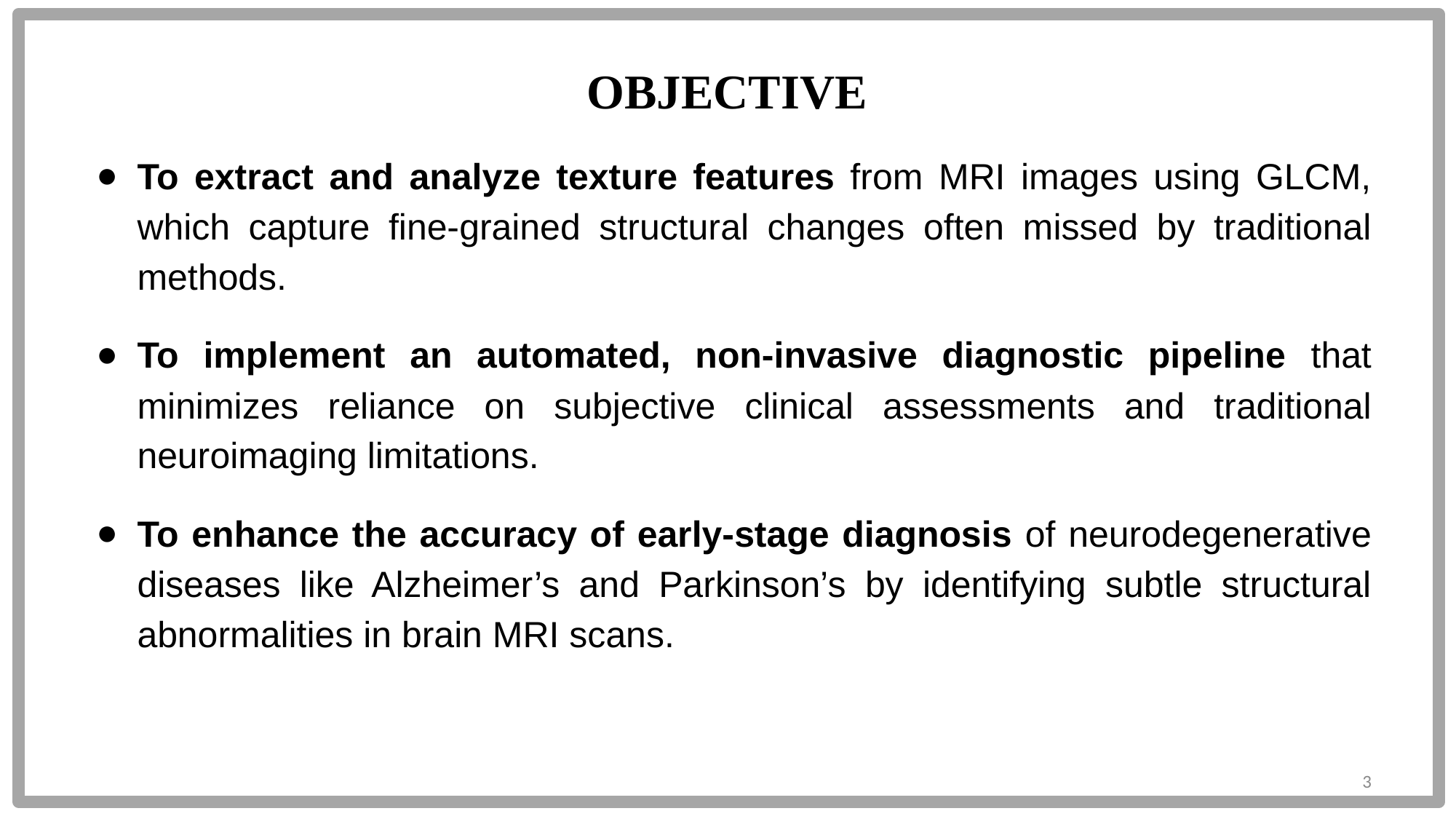

OBJECTIVE

To extract and analyze texture features from MRI images using GLCM, which capture fine-grained structural changes often missed by traditional methods.
To implement an automated, non-invasive diagnostic pipeline that minimizes reliance on subjective clinical assessments and traditional neuroimaging limitations.
To enhance the accuracy of early-stage diagnosis of neurodegenerative diseases like Alzheimer’s and Parkinson’s by identifying subtle structural abnormalities in brain MRI scans.

3